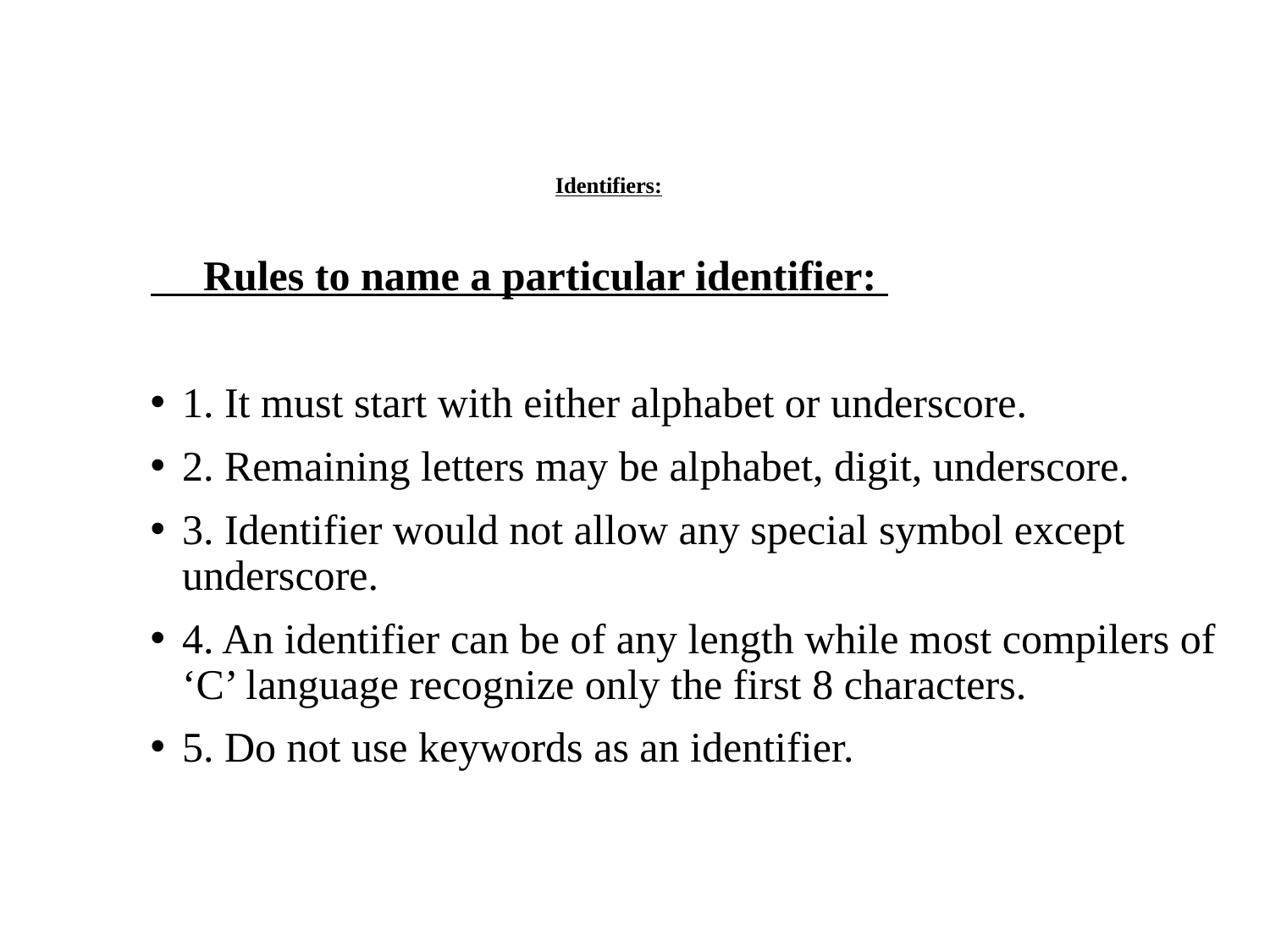

Identifiers:

     Rules to name a particular identifier:

1. It must start with either alphabet or underscore.
2. Remaining letters may be alphabet, digit, underscore.
3. Identifier would not allow any special symbol except underscore.
4. An identifier can be of any length while most compilers of ‘C’ language recognize only the first 8 characters.
5. Do not use keywords as an identifier.